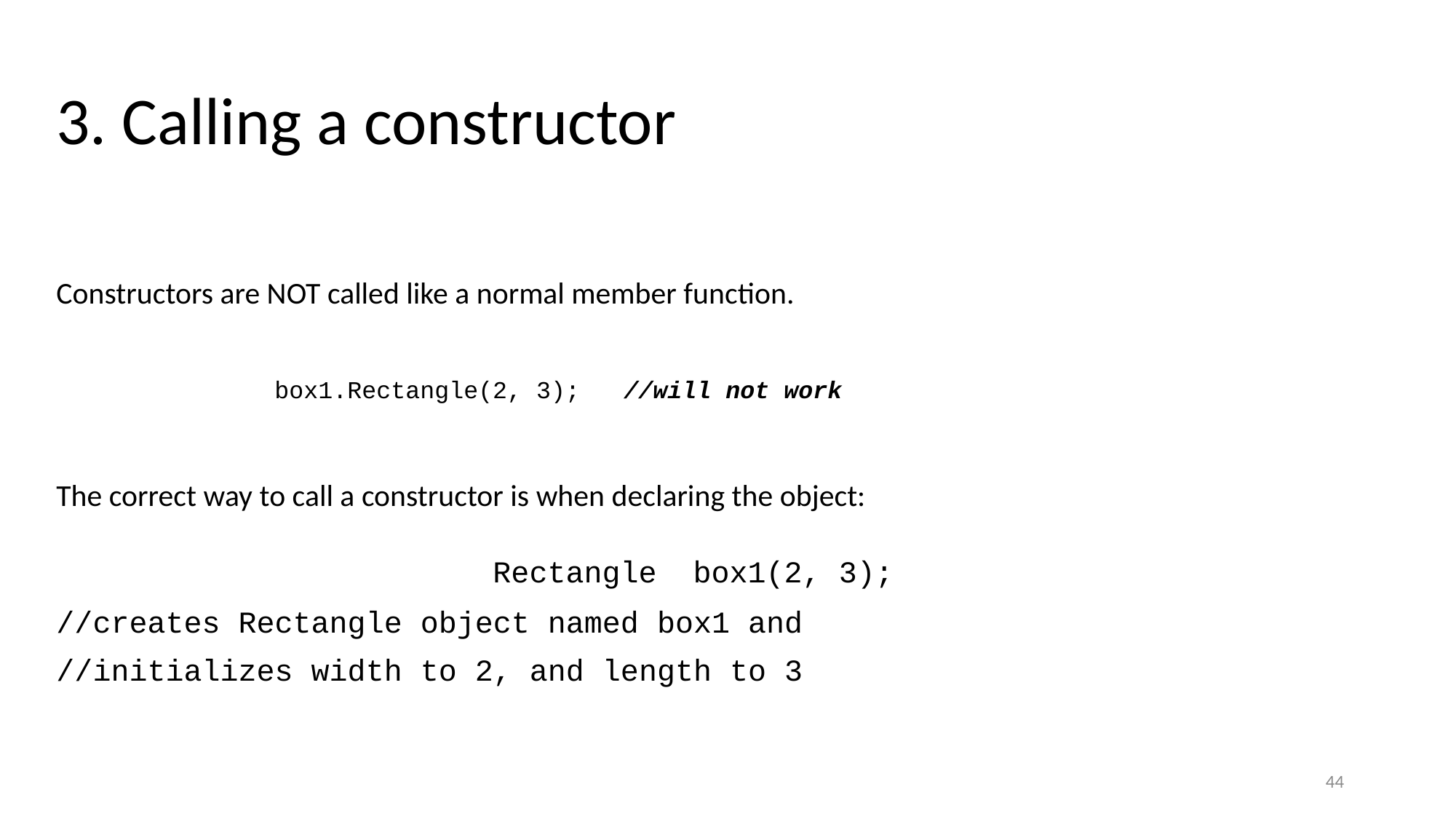

# 3. Calling a constructor

Constructors are NOT called like a normal member function.
  		box1.Rectangle(2, 3);   //will not work

The correct way to call a constructor is when declaring the object:
 		 		Rectangle  box1(2, 3);
//creates Rectangle object named box1 and
//initializes width to 2, and length to 3

44